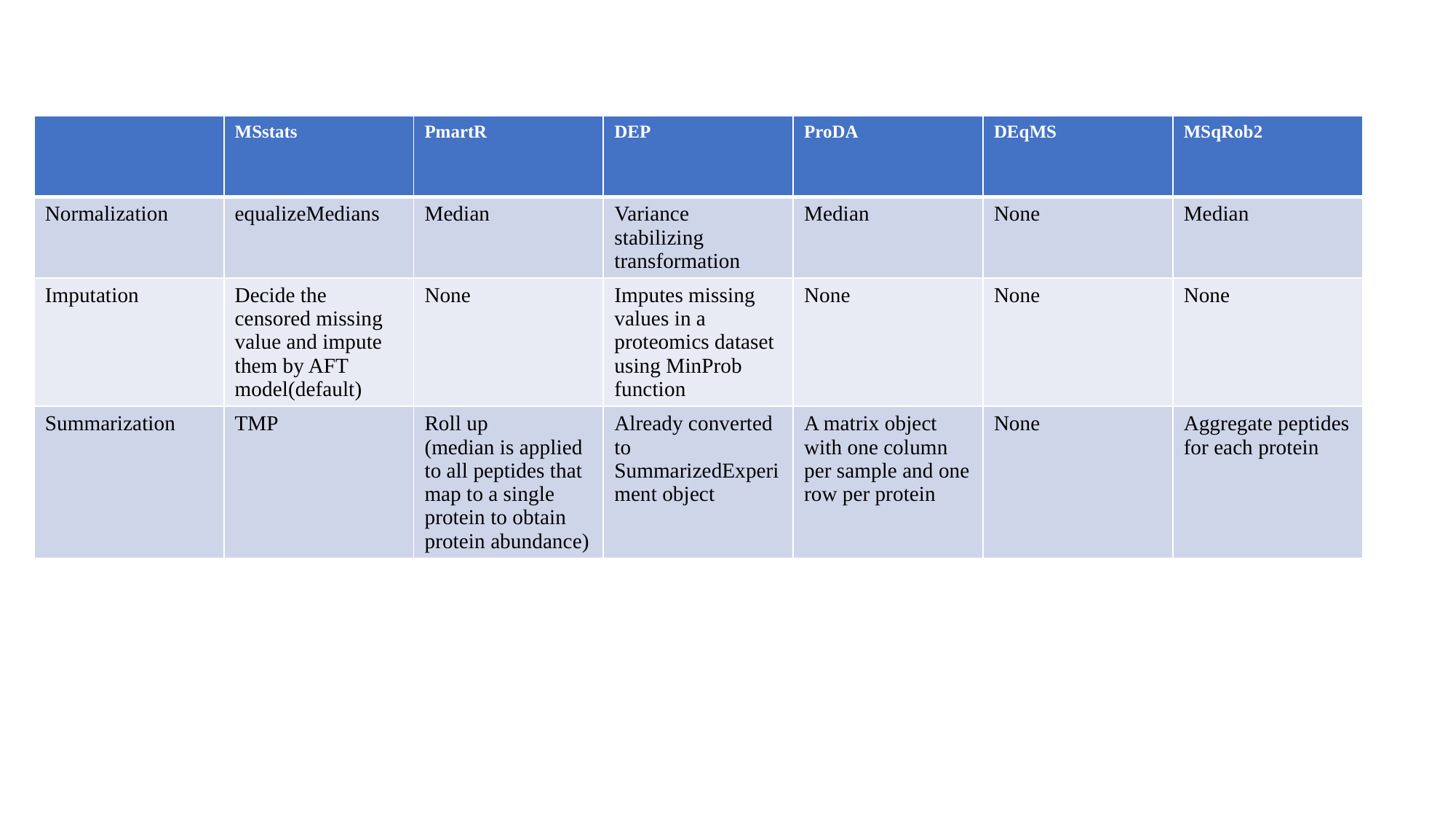

|  | MSstats | PmartR | DEP | ProDA | DEqMS | MSqRob2 |
| --- | --- | --- | --- | --- | --- | --- |
| Normalization | equalizeMedians | Median | Variance stabilizing transformation | Median | None | Median |
| Imputation | Decide the censored missing value and impute them by AFT model(default) | None | Imputes missing values in a proteomics dataset using MinProb function | None | None | None |
| Summarization | TMP | Roll up (median is applied to all peptides that map to a single protein to obtain protein abundance) | Already converted to SummarizedExperiment object | A matrix object with one column per sample and one row per protein | None | Aggregate peptides for each protein |